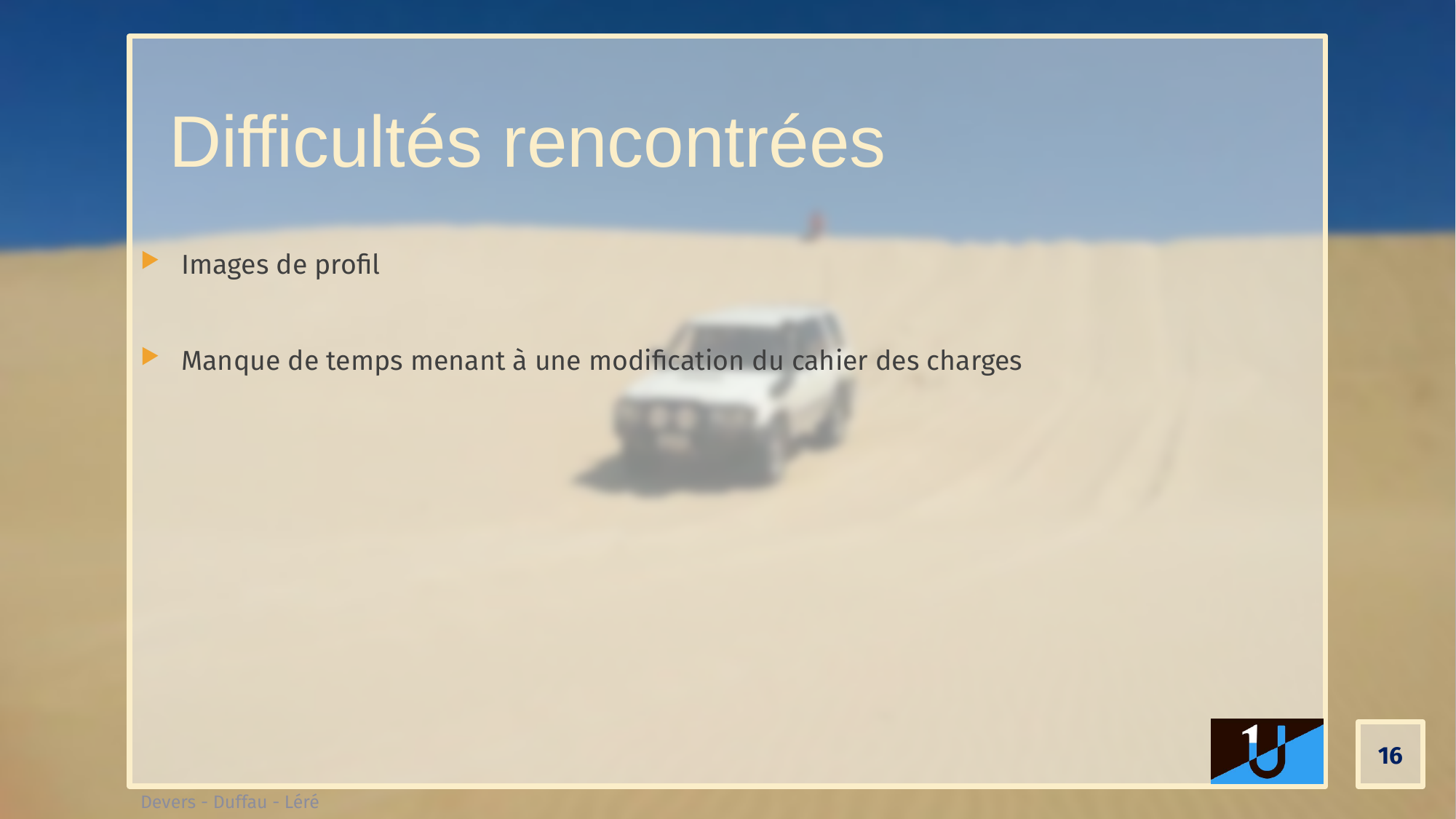

# Difficultés rencontrées
Images de profil

Manque de temps menant à une modification du cahier des charges

16
Devers - Duffau - Léré